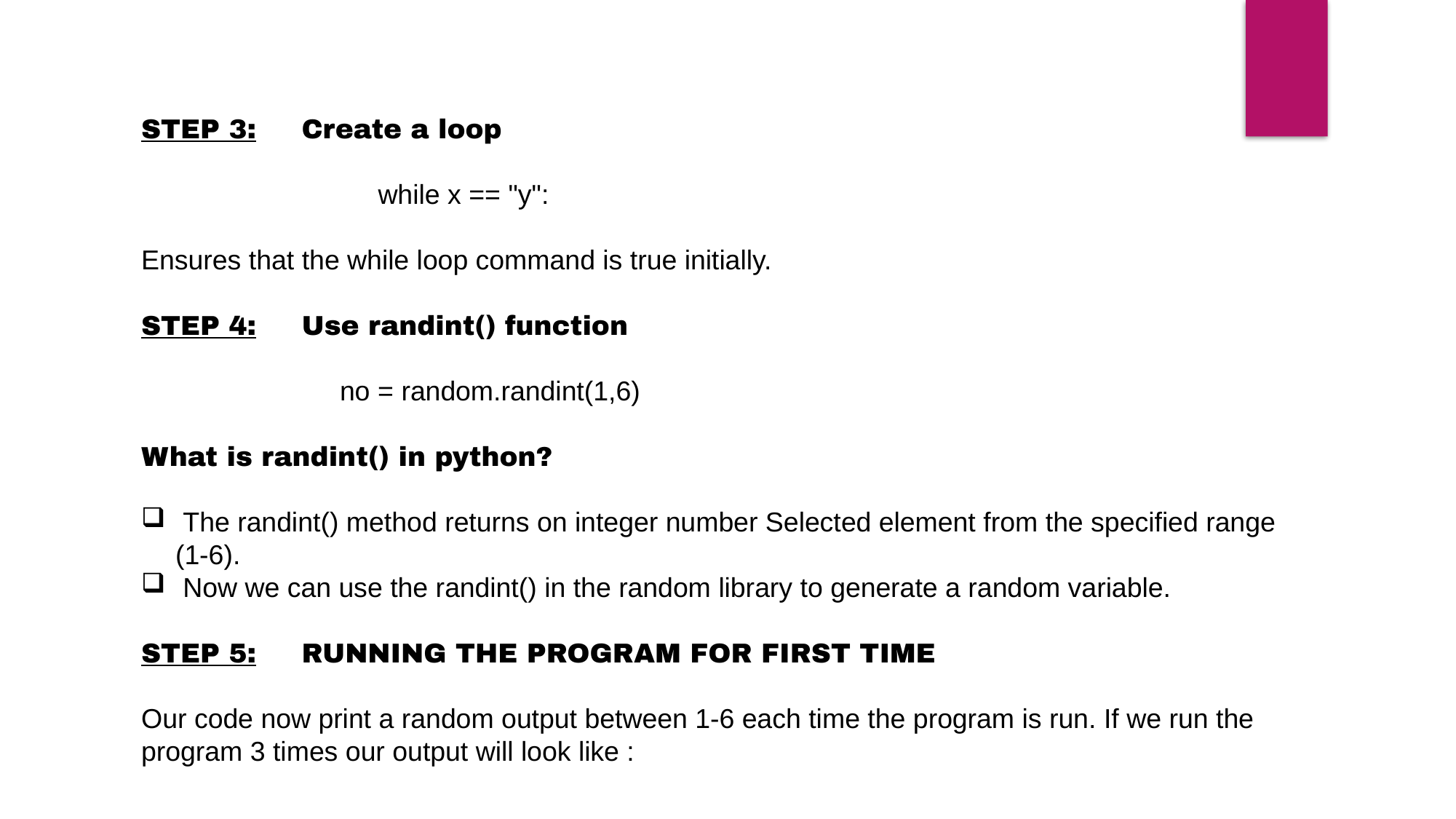

STEP 3:     Create a loop

                               while x == "y":

Ensures that the while loop command is true initially.

STEP 4:     Use randint() function

                          no = random.randint(1,6)

What is randint() in python?

 The randint() method returns on integer number Selected element from the specified range (1-6).
 Now we can use the randint() in the random library to generate a random variable.

STEP 5:     RUNNING THE PROGRAM FOR FIRST TIME

Our code now print a random output between 1-6 each time the program is run. If we run the program 3 times our output will look like :